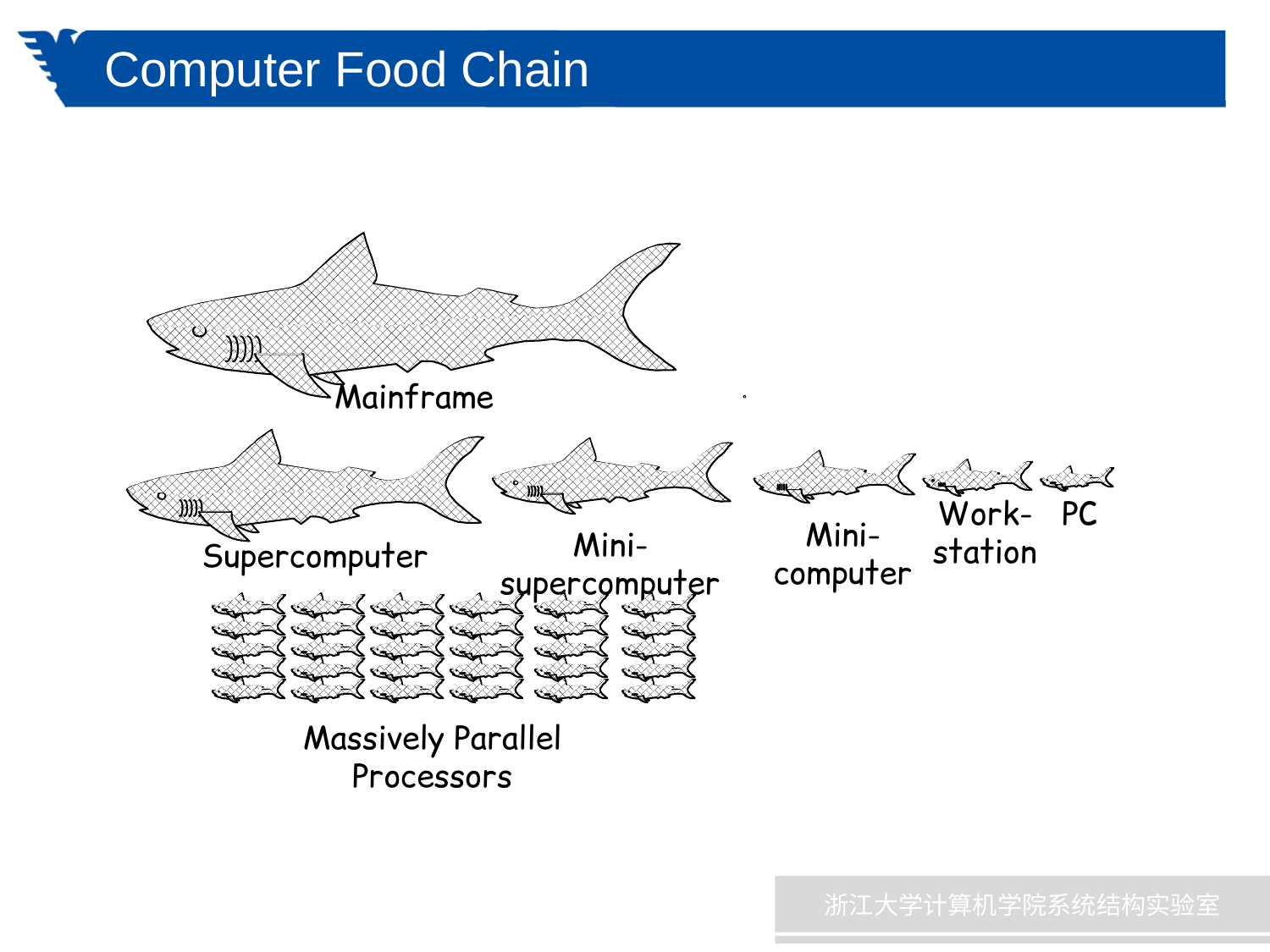

# Computer Food Chain

Mainframe

Work-
station
PC

Mini-
computer

Mini-
supercomputer
Supercomputer

Massively Parallel Processors